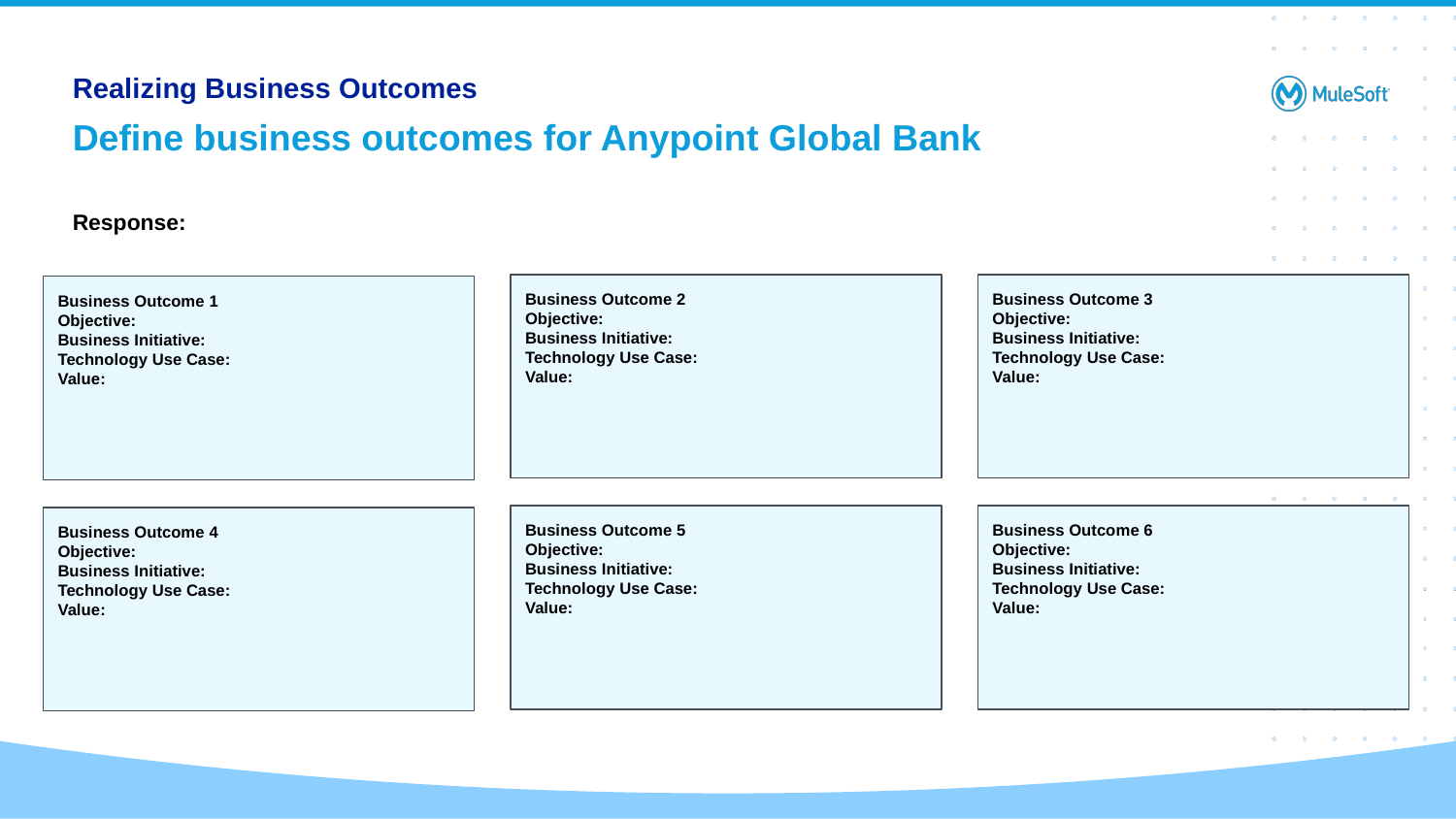

Realizing Business Outcomes
# Define business outcomes for Anypoint Global Bank
Response:

Business Outcome 2
Objective:
Business Initiative:
Technology Use Case:
Value:
Business Outcome 3
Objective:
Business Initiative:
Technology Use Case:
Value:
Business Outcome 1
Objective:
Business Initiative:
Technology Use Case:
Value:
Business Outcome 5
Objective:
Business Initiative:
Technology Use Case:
Value:
Business Outcome 6
Objective:
Business Initiative:
Technology Use Case:
Value:
Business Outcome 4
Objective:
Business Initiative:
Technology Use Case:
Value: